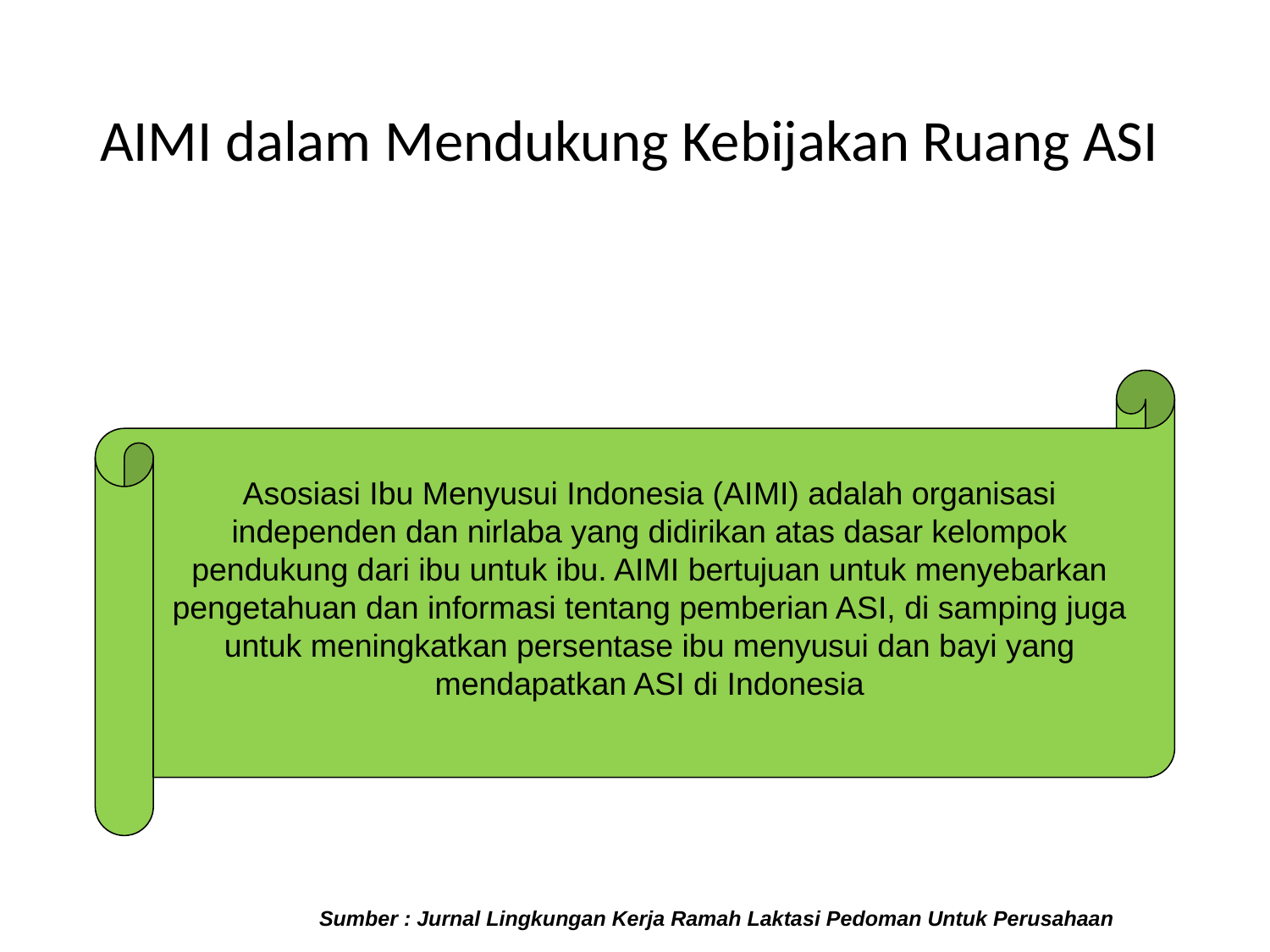

# AIMI dalam Mendukung Kebijakan Ruang ASI

Asosiasi Ibu Menyusui Indonesia (AIMI) adalah organisasi independen dan nirlaba yang didirikan atas dasar kelompok pendukung dari ibu untuk ibu. AIMI bertujuan untuk menyebarkan pengetahuan dan informasi tentang pemberian ASI, di samping juga untuk meningkatkan persentase ibu menyusui dan bayi yang mendapatkan ASI di Indonesia
Sumber : Jurnal Lingkungan Kerja Ramah Laktasi Pedoman Untuk Perusahaan